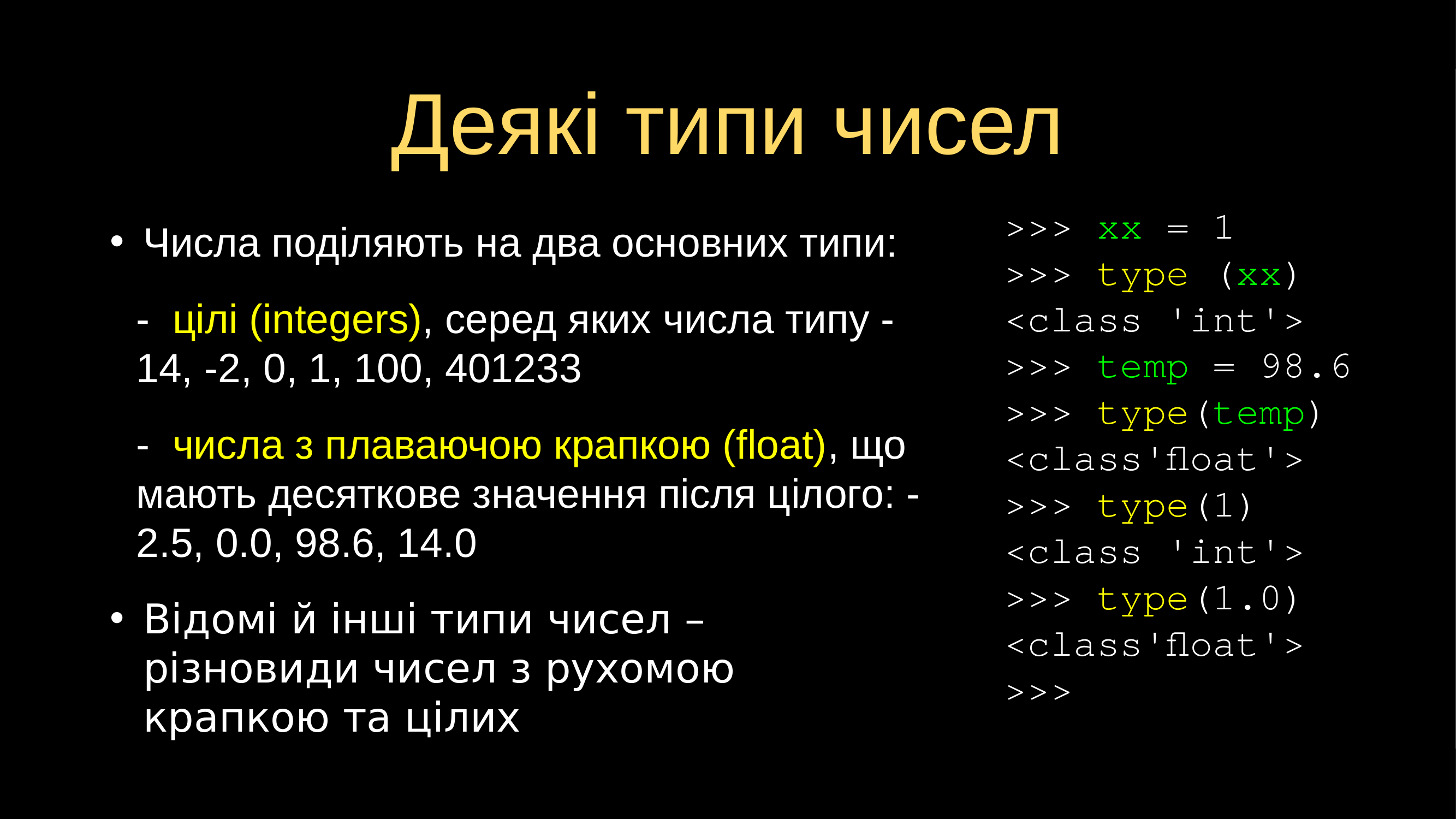

# Деякі типи чисел
Числа поділяють на два основних типи:
-  цілі (integers), серед яких числа типу -14, -2, 0, 1, 100, 401233
-  числа з плаваючою крапкою (float), що мають десяткове значення після цілого: -2.5, 0.0, 98.6, 14.0
Відомі й інші типи чисел – різновиди чисел з рухомою крапкою та цілих
>>> xx = 1
>>> type (xx)
<class 'int'>
>>> temp = 98.6
>>> type(temp)
<class'float'>
>>> type(1)
<class 'int'>
>>> type(1.0)
<class'float'>
>>>